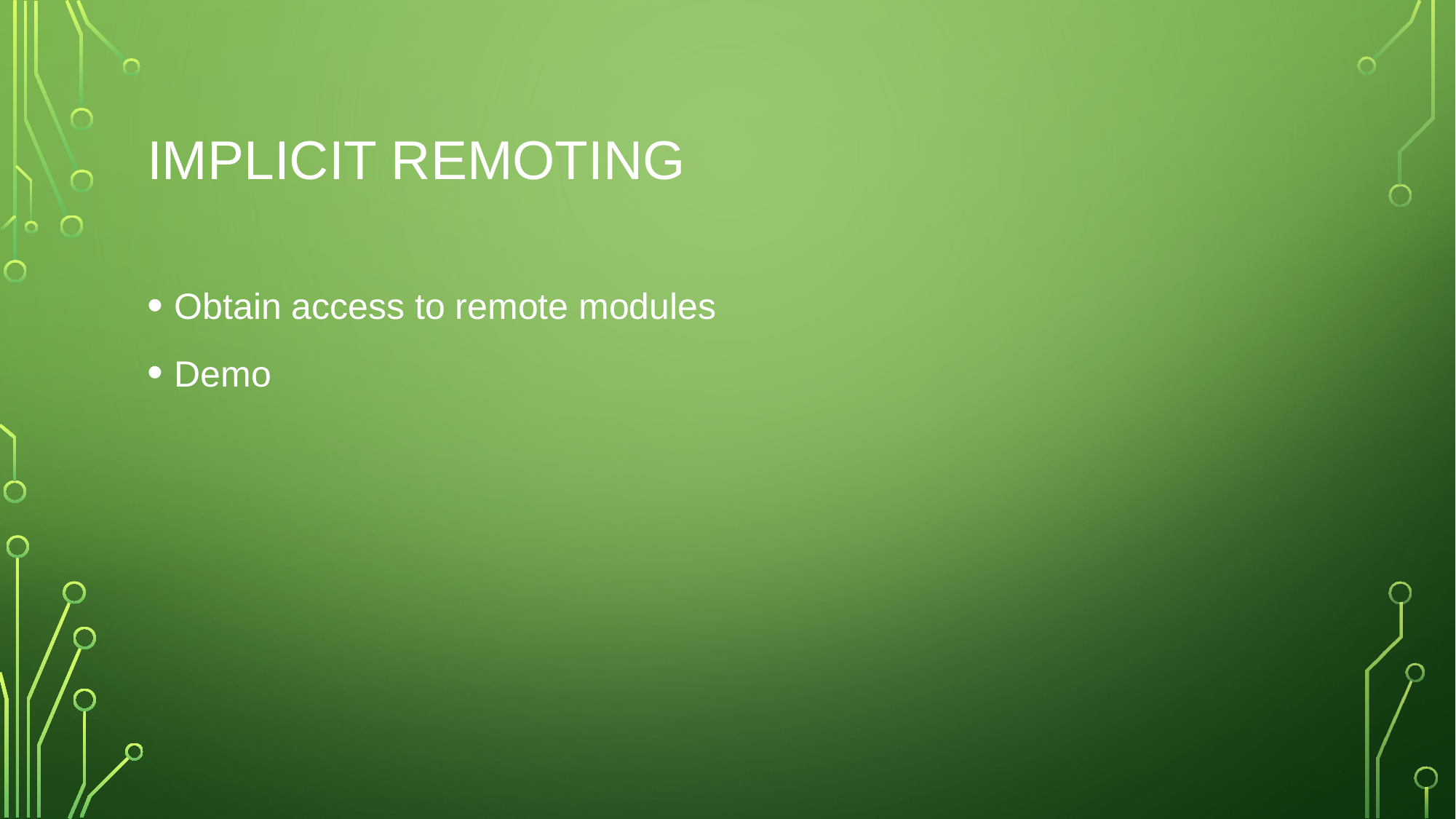

# Implicit Remoting
Obtain access to remote modules
Demo